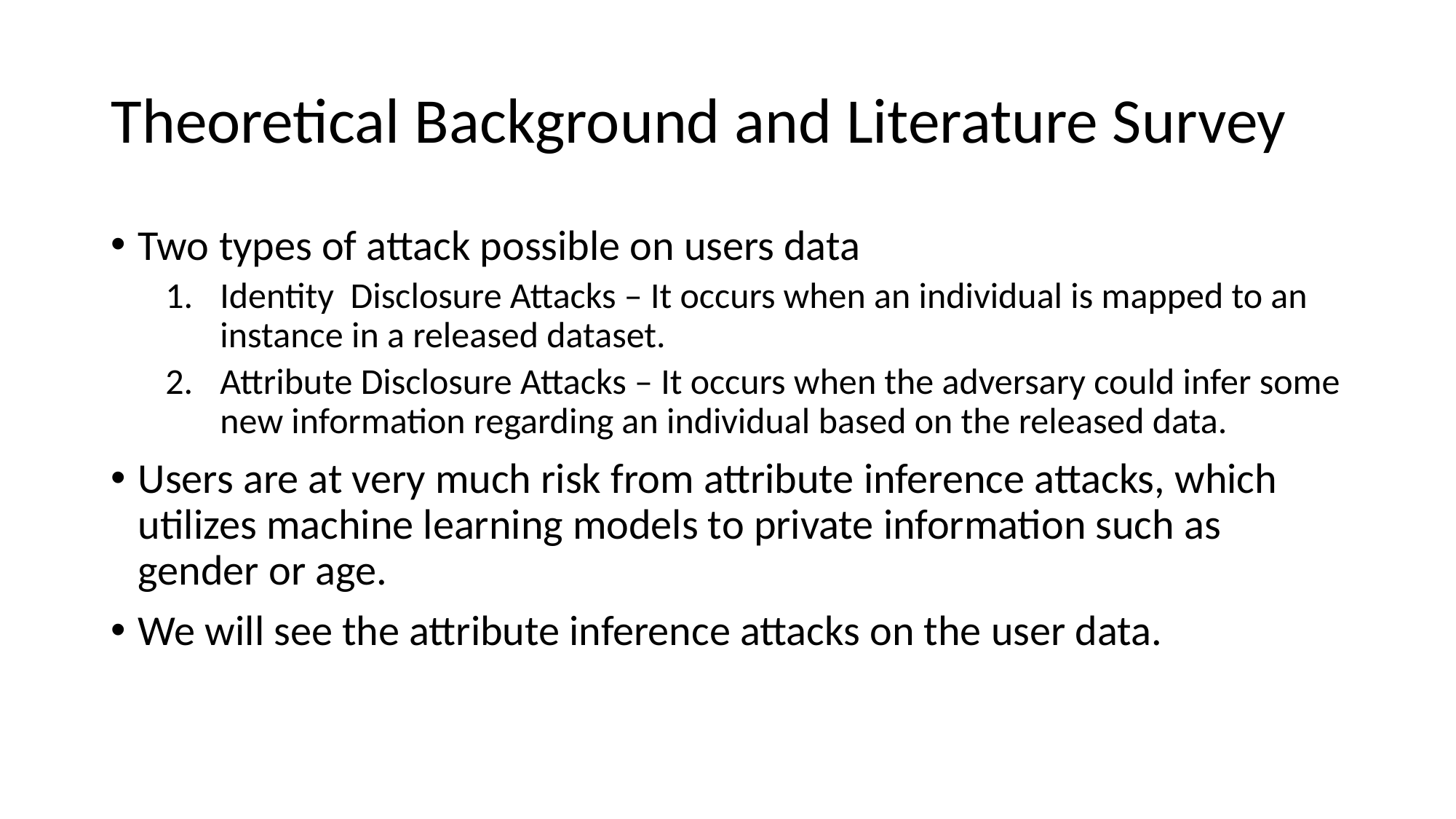

# Theoretical Background and Literature Survey
Two types of attack possible on users data
Identity  Disclosure Attacks – It occurs when an individual is mapped to an instance in a released dataset.
Attribute Disclosure Attacks – It occurs when the adversary could infer some new information regarding an individual based on the released data.
Users are at very much risk from attribute inference attacks, which utilizes machine learning models to private information such as gender or age.
We will see the attribute inference attacks on the user data.